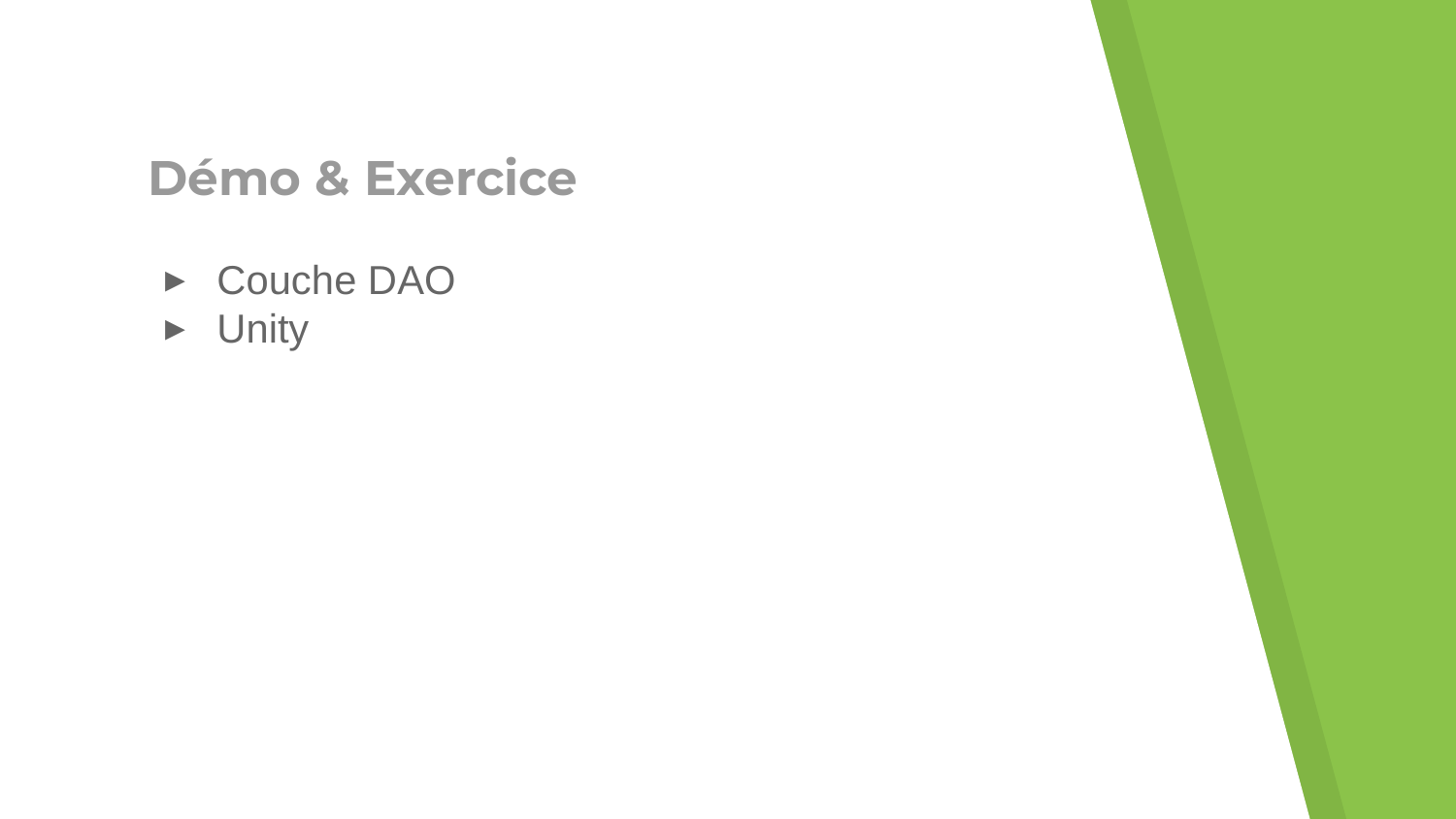

# Démo & Exercice
Couche DAO
Unity